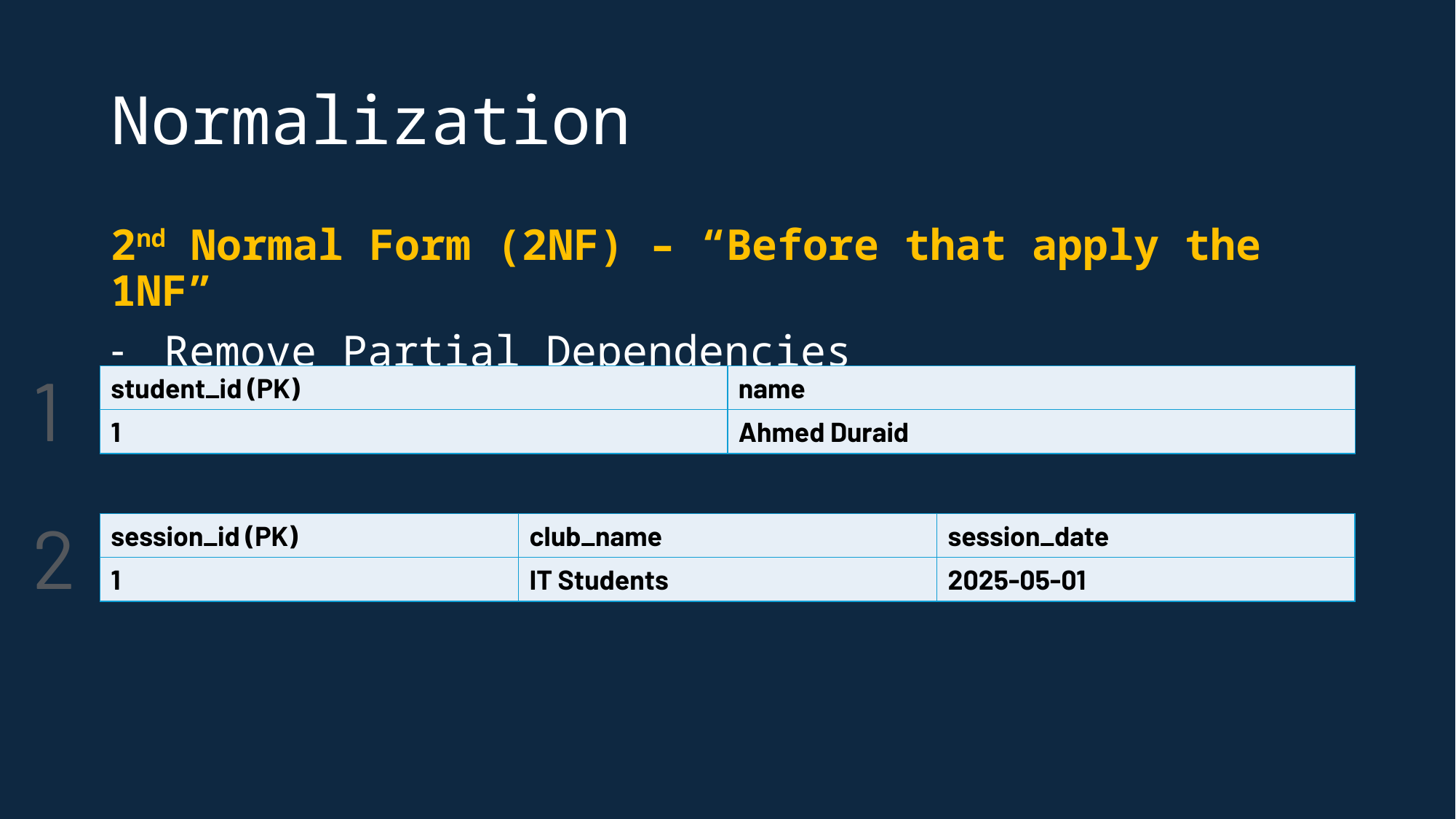

# Normalization
2nd Normal Form (2NF) – “Before that apply the 1NF”
 Remove Partial Dependencies

1
| student\_id (PK) | name |
| --- | --- |
| 1 | Ahmed Duraid |
2
| session\_id (PK) | club\_name | session\_date |
| --- | --- | --- |
| 1 | IT Students | 2025-05-01 |